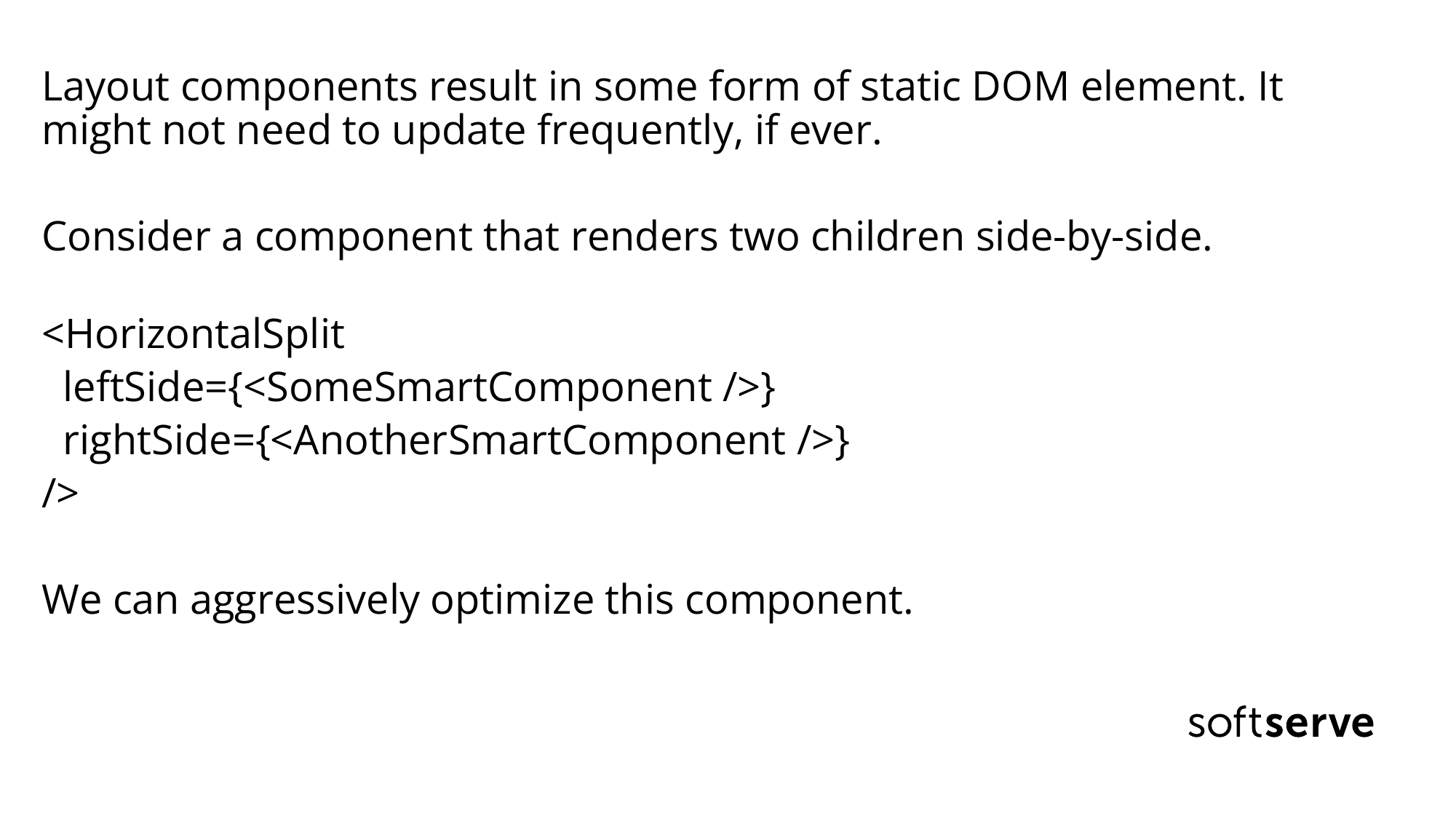

Layout components result in some form of static DOM element. It might not need to update frequently, if ever.

Consider a component that renders two children side-by-side.
<HorizontalSplit
  leftSide={<SomeSmartComponent />}
  rightSide={<AnotherSmartComponent />}
/>

We can aggressively optimize this component.